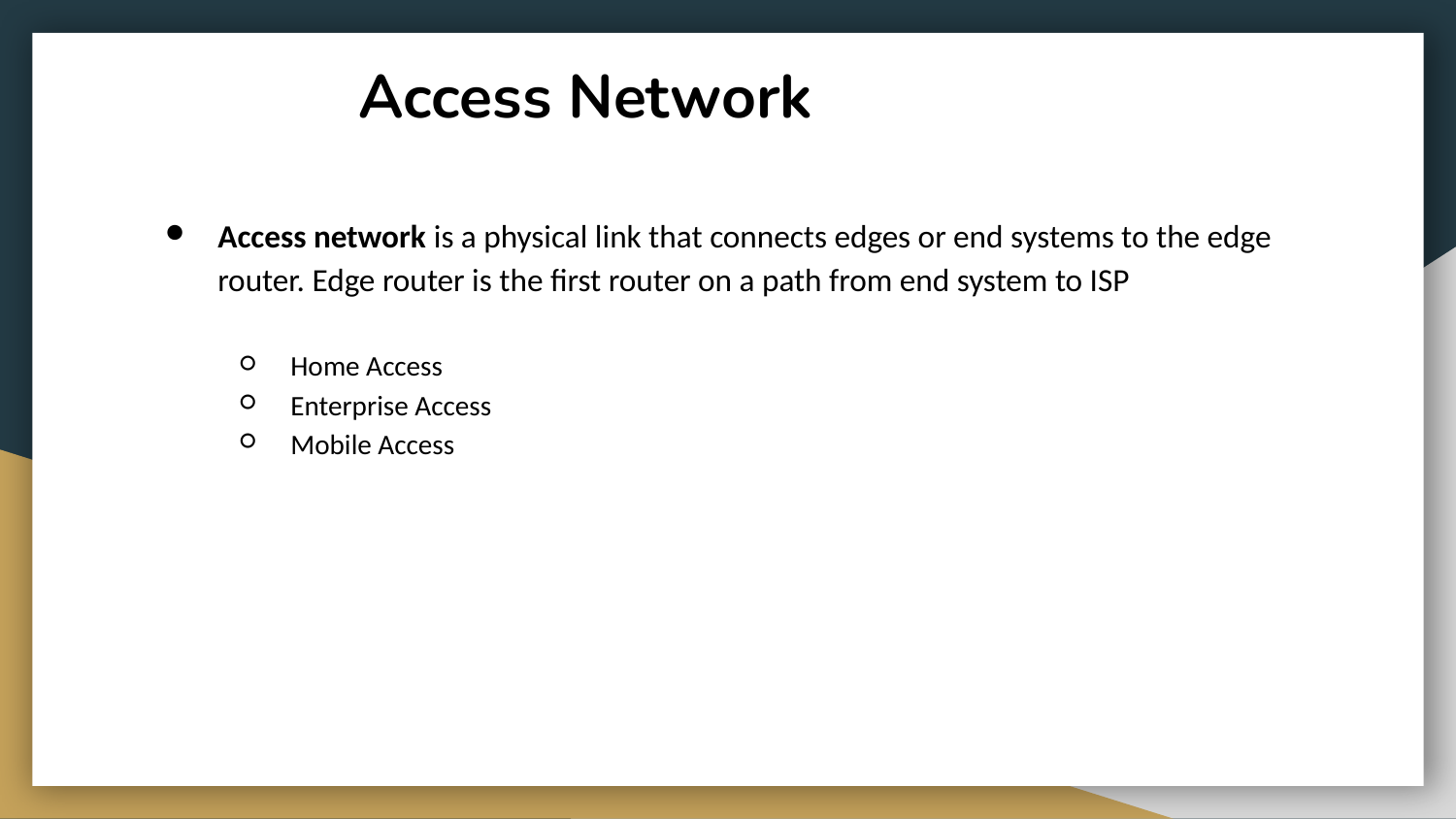

# Access Network
Access network is a physical link that connects edges or end systems to the edge router. Edge router is the first router on a path from end system to ISP
0
Home Access
Enterprise Access
Mobile Access